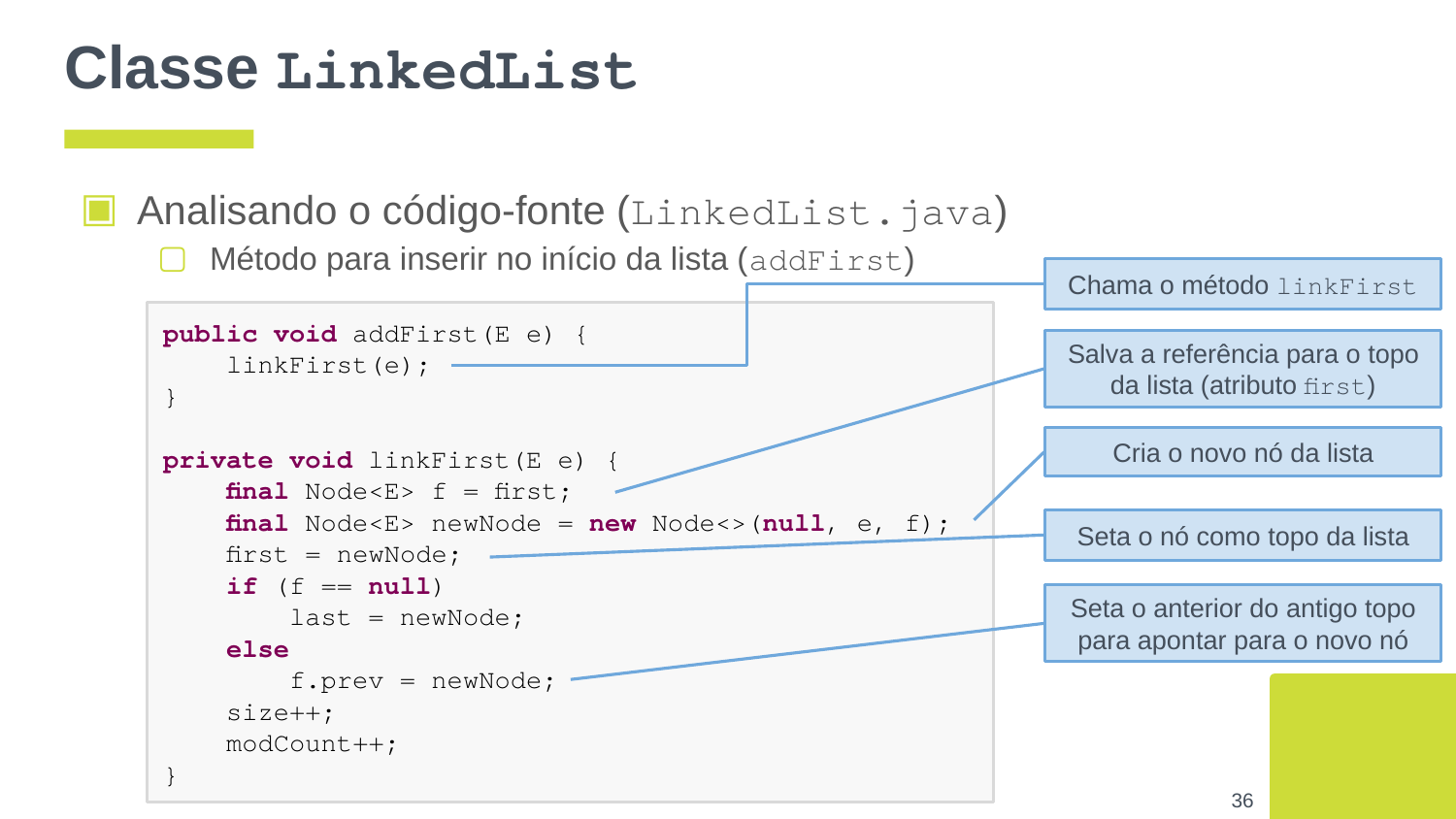

# Classe LinkedList
Analisando o código-fonte (LinkedList.java)
Método para inserir no início da lista (addFirst)
Chama o método linkFirst
public void addFirst(E e) {
    linkFirst(e);
}

private void linkFirst(E e) {
    final Node<E> f = first;
    final Node<E> newNode = new Node<>(null, e, f);
    first = newNode;
    if (f == null)
        last = newNode;
    else
        f.prev = newNode;
    size++;
    modCount++;
}
Salva a referência para o topo da lista (atributo first)
Cria o novo nó da lista
Seta o nó como topo da lista
Seta o anterior do antigo topo para apontar para o novo nó
36